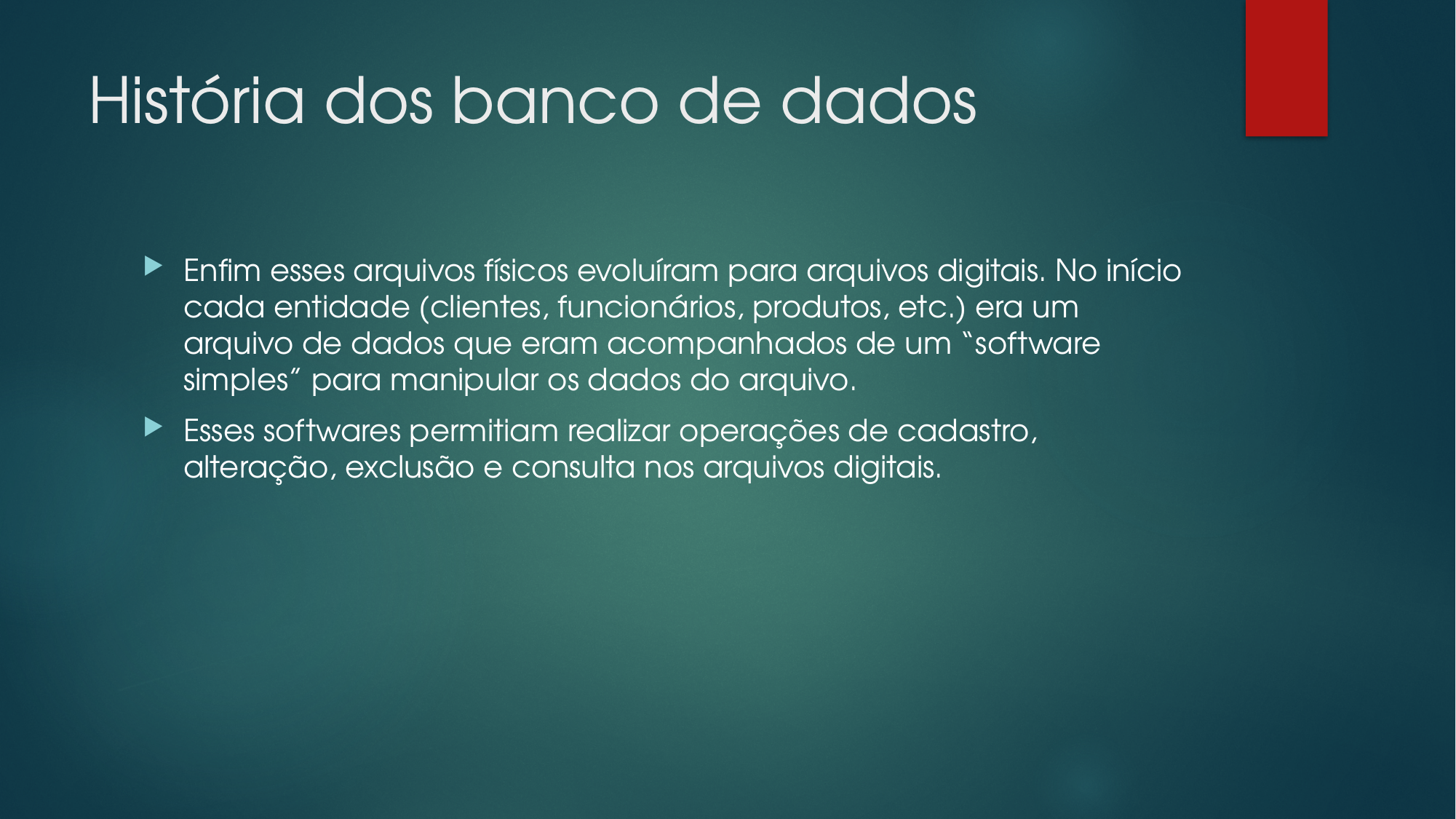

# História dos banco de dados
Enfim esses arquivos físicos evoluíram para arquivos digitais. No início cada entidade (clientes, funcionários, produtos, etc.) era um arquivo de dados que eram acompanhados de um “software simples” para manipular os dados do arquivo.
Esses softwares permitiam realizar operações de cadastro, alteração, exclusão e consulta nos arquivos digitais.